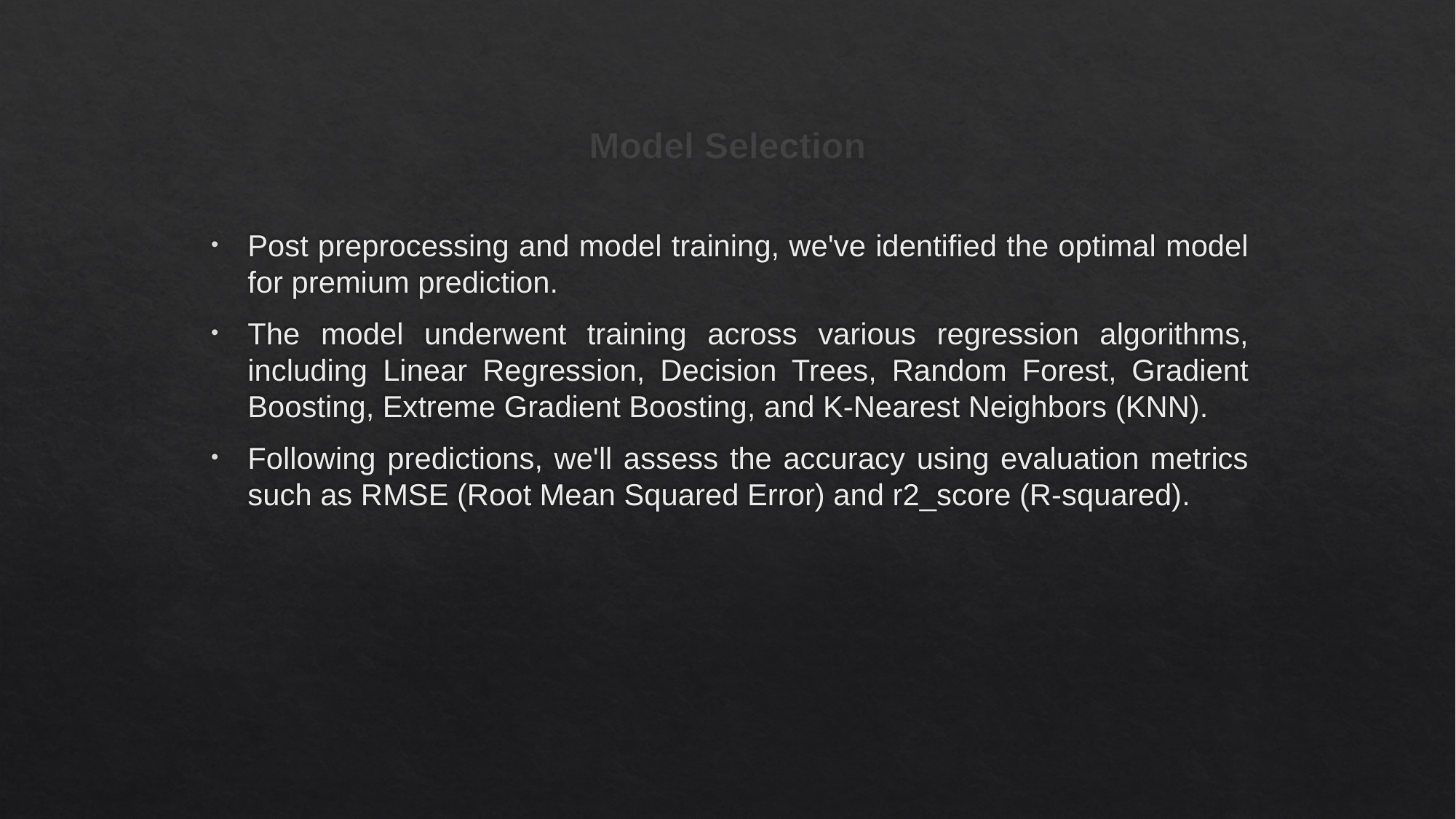

# Model Selection

Post preprocessing and model training, we've identified the optimal model for premium prediction.
The model underwent training across various regression algorithms, including Linear Regression, Decision Trees, Random Forest, Gradient Boosting, Extreme Gradient Boosting, and K-Nearest Neighbors (KNN).
Following predictions, we'll assess the accuracy using evaluation metrics such as RMSE (Root Mean Squared Error) and r2_score (R-squared).